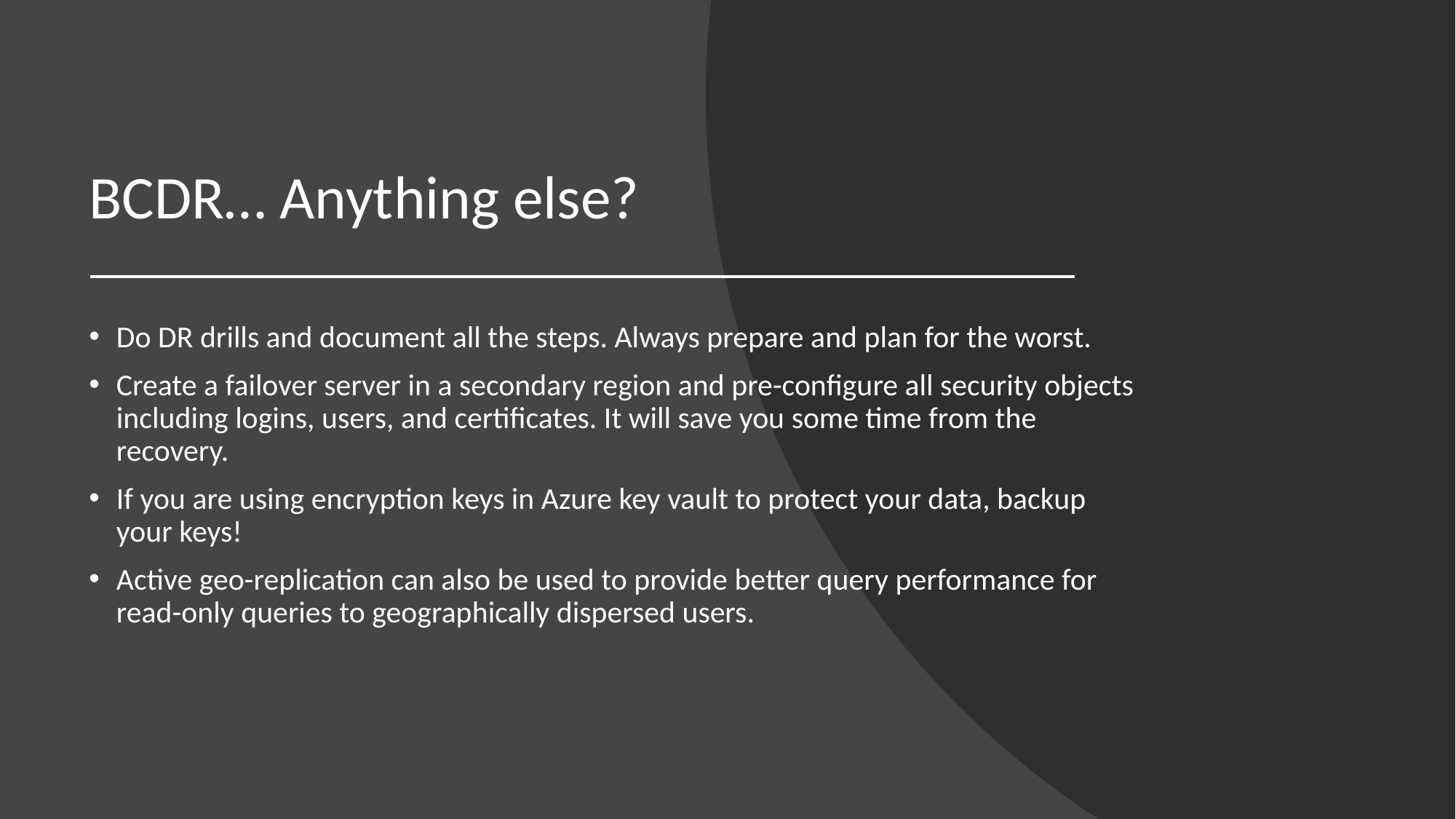

# BCDR… Anything else?
Do DR drills and document all the steps. Always prepare and plan for the worst.
Create a failover server in a secondary region and pre-configure all security objects including logins, users, and certificates. It will save you some time from the recovery.
If you are using encryption keys in Azure key vault to protect your data, backup your keys!
Active geo-replication can also be used to provide better query performance for read-only queries to geographically dispersed users.